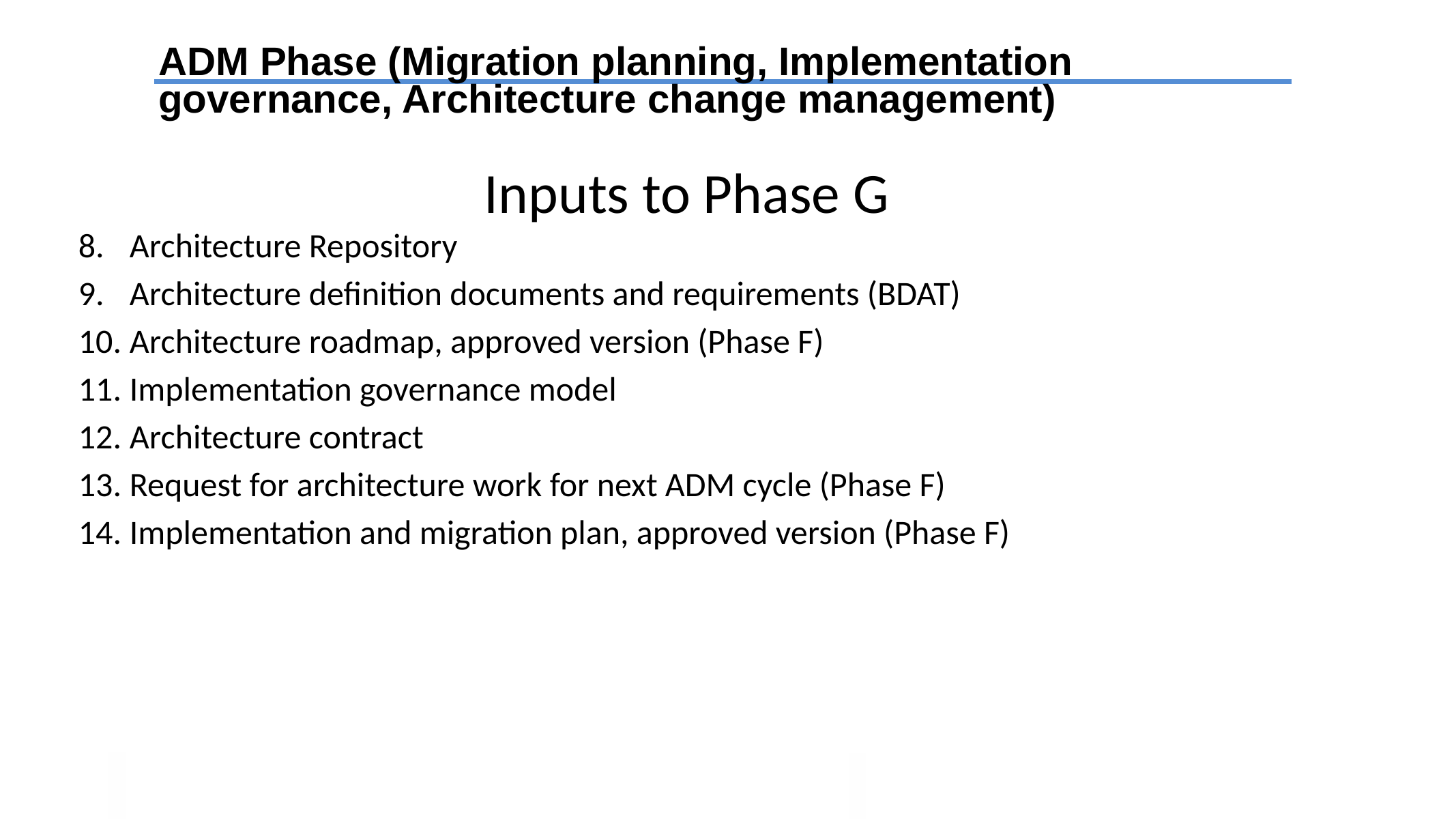

ADM Phase (Migration planning, Implementation governance, Architecture change management)

# Inputs to Phase G
Architecture Repository
Architecture definition documents and requirements (BDAT)
Architecture roadmap, approved version (Phase F)
Implementation governance model
Architecture contract
Request for architecture work for next ADM cycle (Phase F)
Implementation and migration plan, approved version (Phase F)
TEXT
TEXT